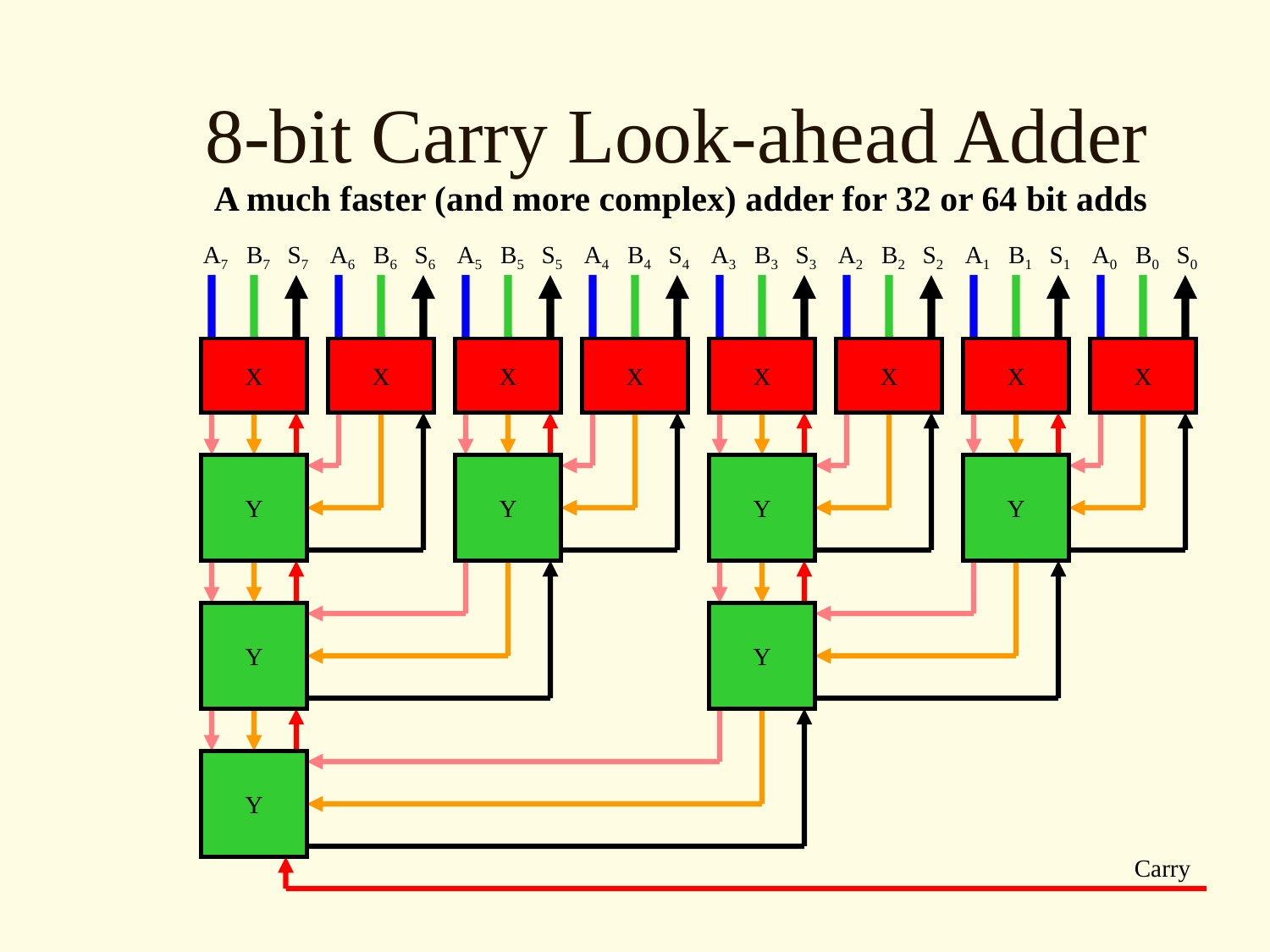

# 8-bit Carry Look-ahead Adder
A much faster (and more complex) adder for 32 or 64 bit adds
A7   B7
S7
A6   B6
S6
A5   B5
S5
A4   B4
S4
A3   B3
S3
A2   B2
S2
A1   B1
S1
A0   B0
S0

X
X
X
X
X
X
X
X
X
X
X
X
X
X
X
X

Y
Y
Y
Y
Y
Y
Y
Y
Y
Y
Y

Y
Y

Y

Carry